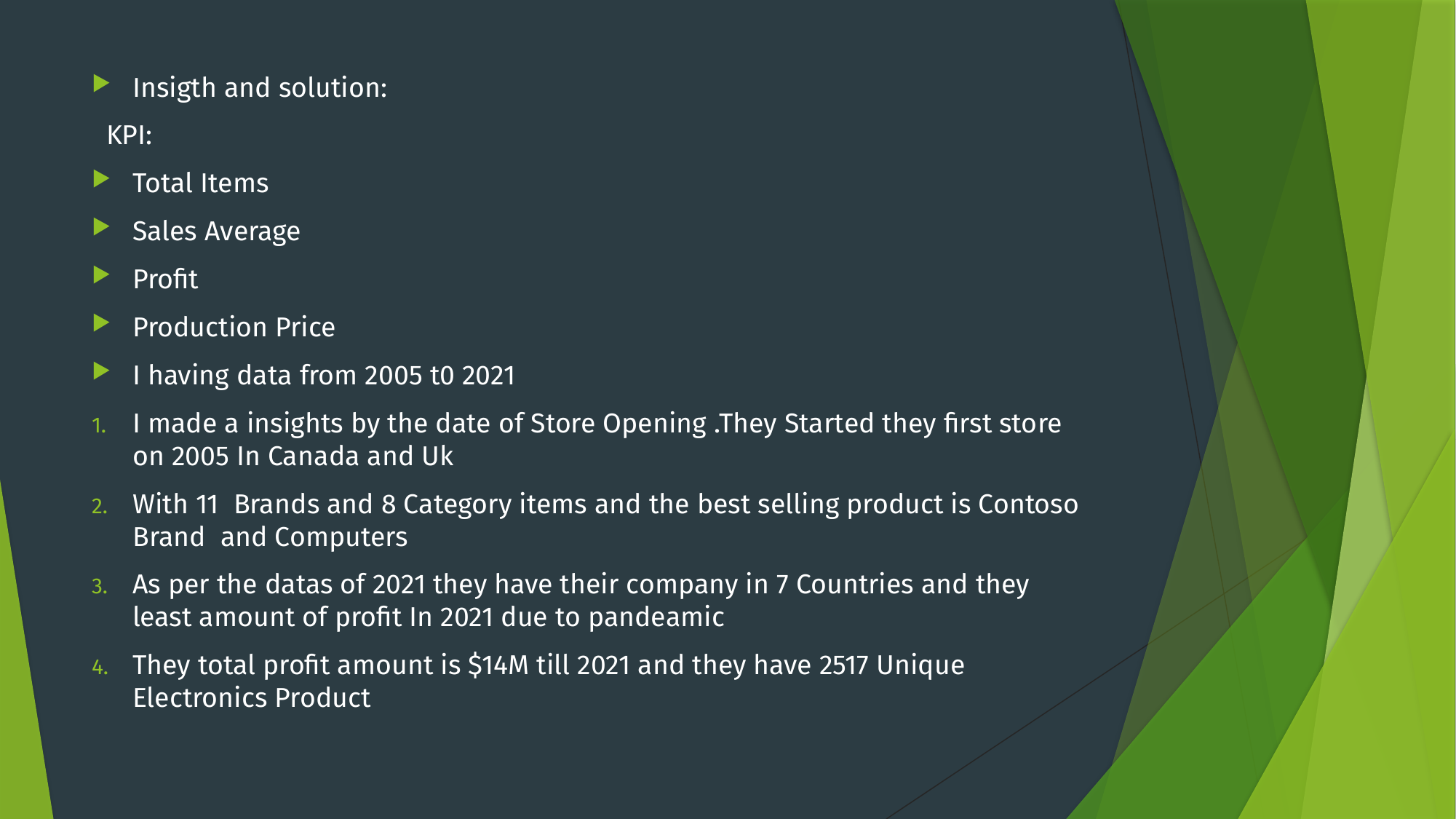

Insigth and solution:
  KPI:
Total Items
Sales Average
Profit
Production Price
I having data from 2005 t0 2021
I made a insights by the date of Store Opening .They Started they first store on 2005 In Canada and Uk
With 11  Brands and 8 Category items and the best selling product is Contoso Brand  and Computers
As per the datas of 2021 they have their company in 7 Countries and they least amount of profit In 2021 due to pandeamic
They total profit amount is $14M till 2021 and they have 2517 Unique Electronics Product